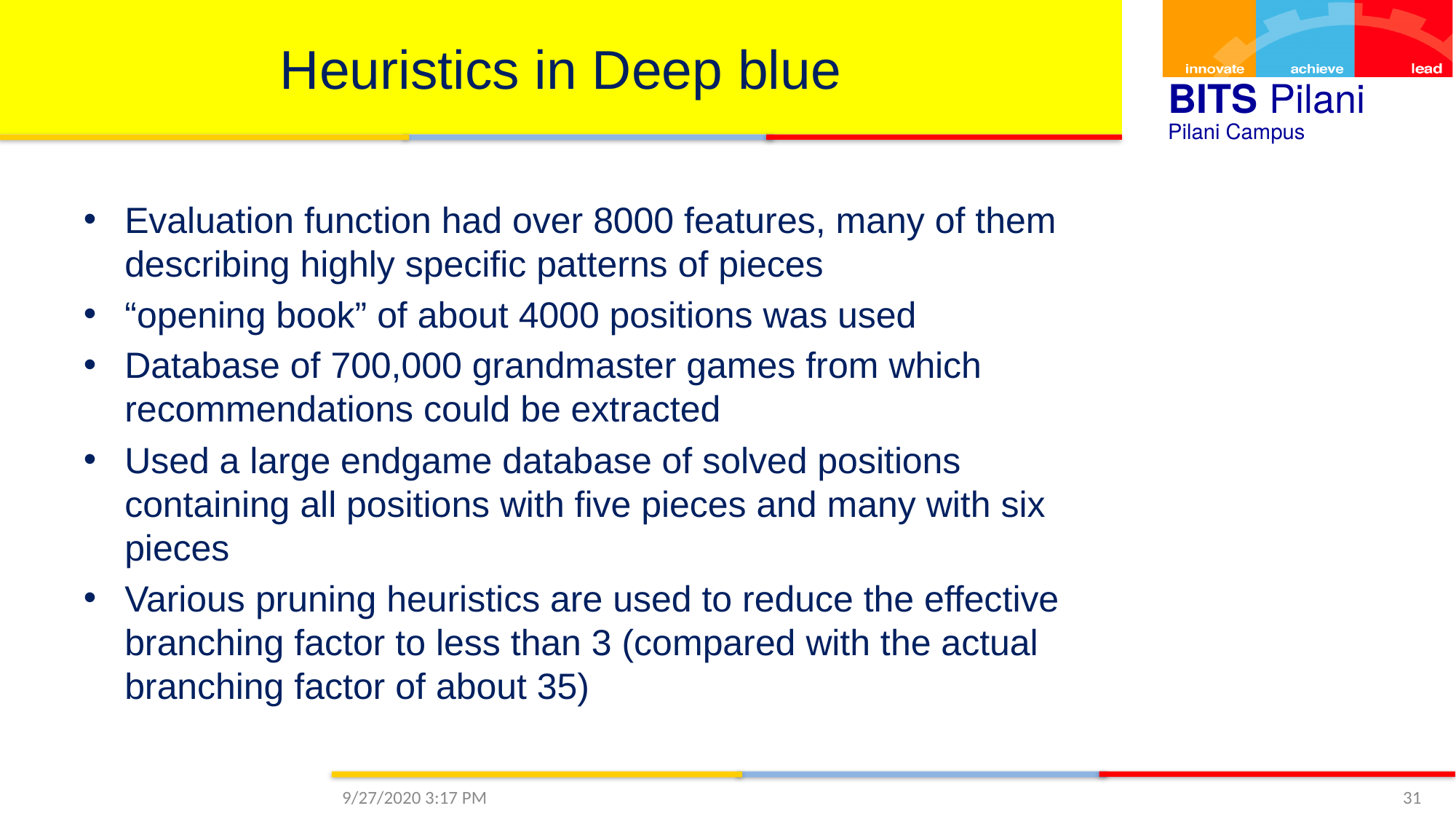

# Heuristics in Deep blue
Evaluation function had over 8000 features, many of them describing highly specific patterns of pieces
“opening book” of about 4000 positions was used
Database of 700,000 grandmaster games from which recommendations could be extracted
Used a large endgame database of solved positions containing all positions with five pieces and many with six pieces
Various pruning heuristics are used to reduce the effective branching factor to less than 3 (compared with the actual branching factor of about 35)
9/27/2020 3:17 PM
31